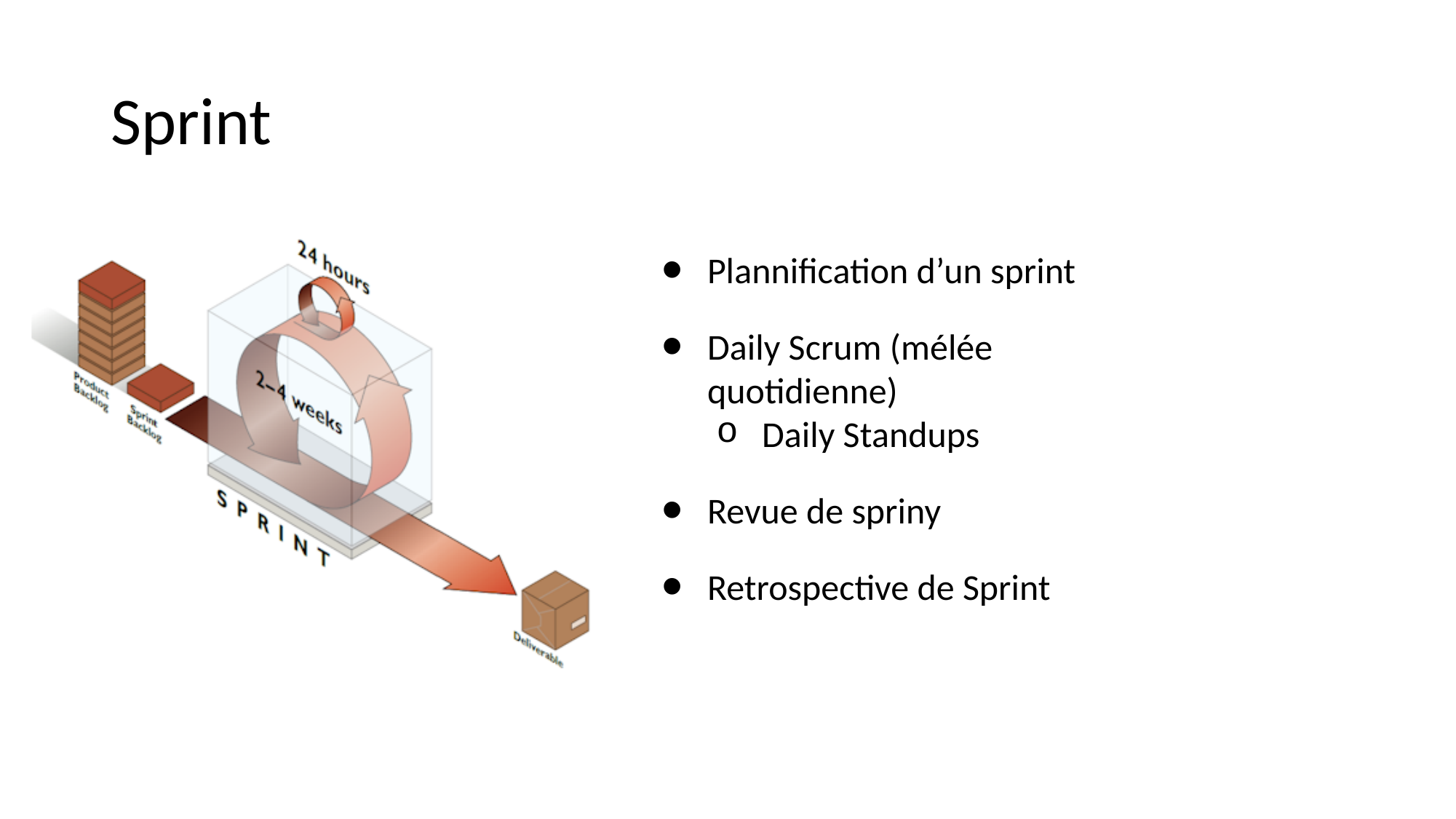

# Sprint

Plannification d’un sprint

Daily Scrum (mélée quotidienne)
Daily Standups

Revue de spriny

Retrospective de Sprint